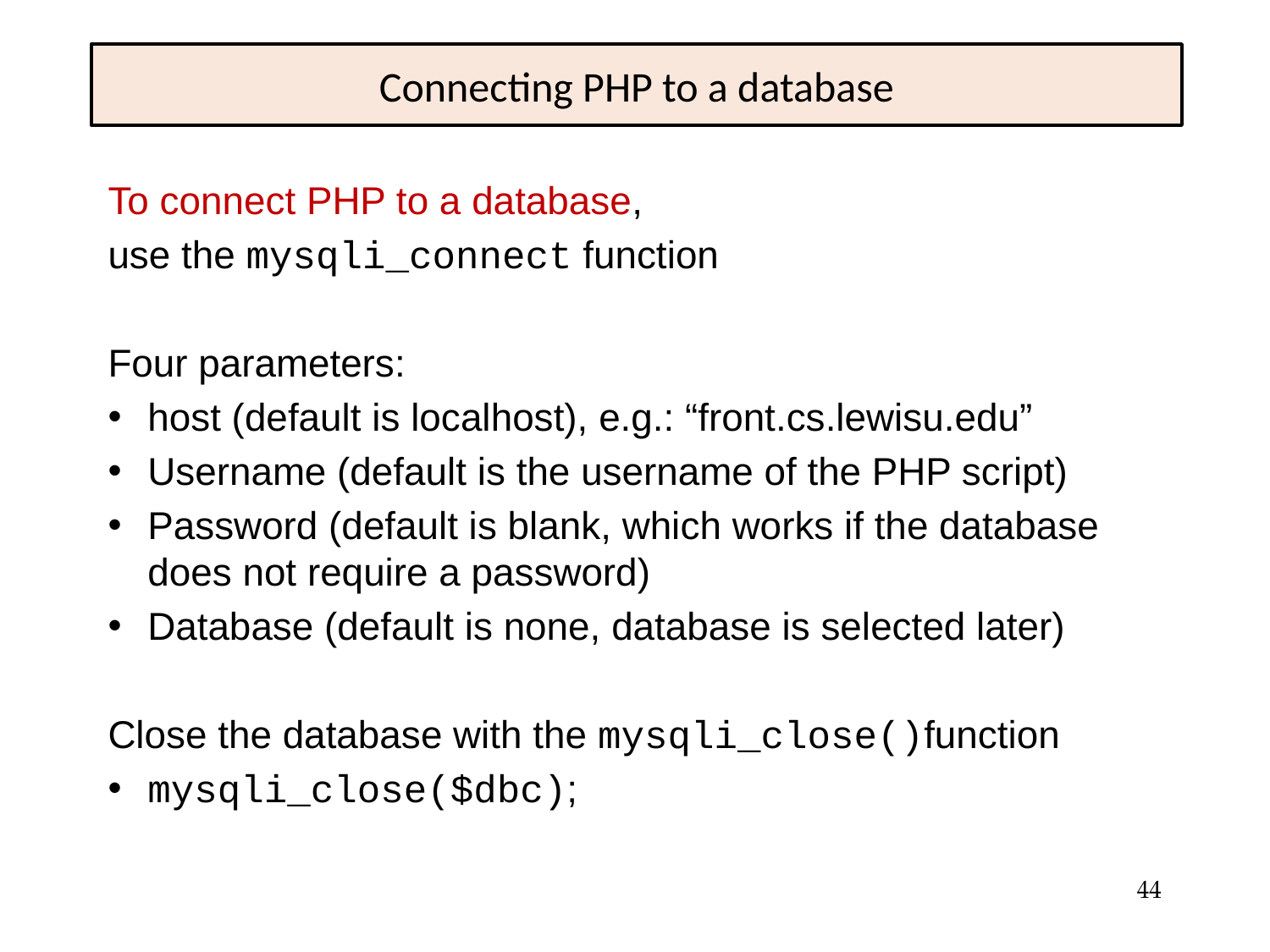

# Connecting PHP to a database
To connect PHP to a database,
use the mysqli_connect function

Four parameters:
host (default is localhost), e.g.: “front.cs.lewisu.edu”
Username (default is the username of the PHP script)
Password (default is blank, which works if the database does not require a password)
Database (default is none, database is selected later)

Close the database with the mysqli_close()function
mysqli_close($dbc);
44